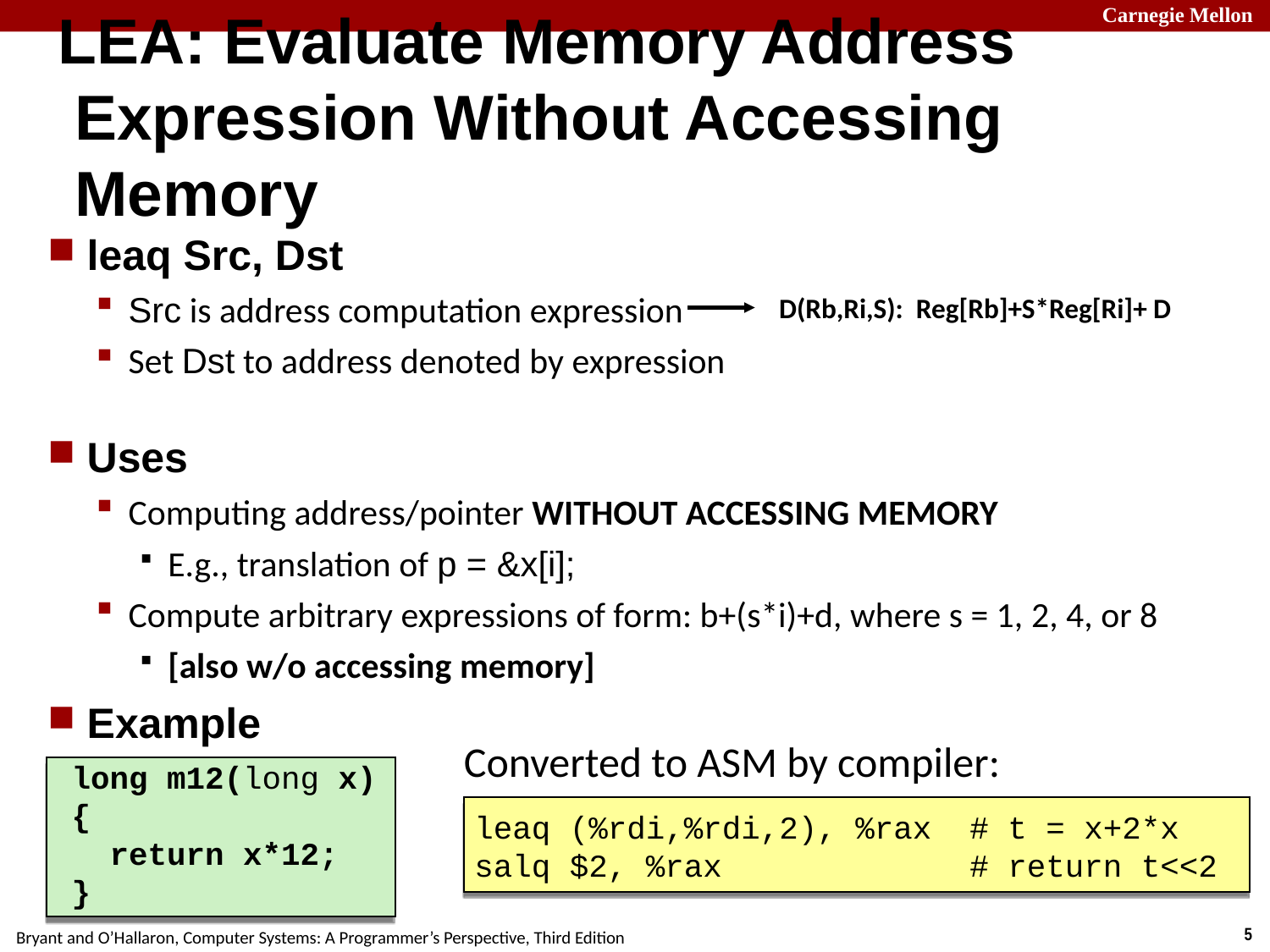

# LEA: Evaluate Memory Address Expression Without Accessing Memory
leaq Src, Dst
Src is address computation expression
Set Dst to address denoted by expression
Uses
Computing address/pointer WITHOUT ACCESSING MEMORY
E.g., translation of p = &x[i];
Compute arbitrary expressions of form: b+(s*i)+d, where s = 1, 2, 4, or 8
[also w/o accessing memory]
Example
D(Rb,Ri,S):  Reg[Rb]+S*Reg[Ri]+ D
Converted to ASM by compiler:
long m12(long x)
{
  return x*12;
}
leaq (%rdi,%rdi,2), %rax  # t = x+2*x
salq $2, %rax             # return t<<2